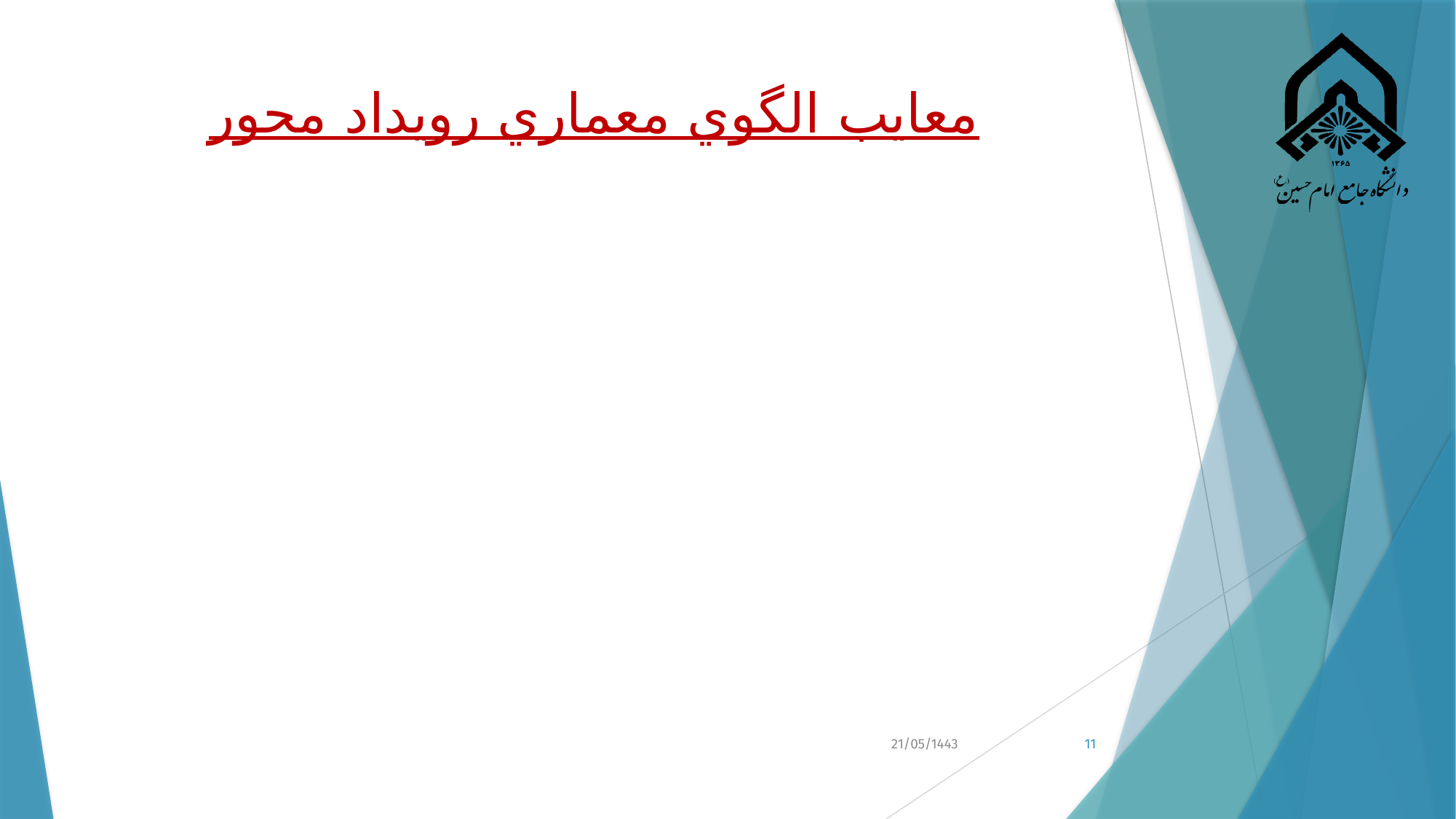

# معايب الگوي معماري رويداد محور

21/05/1443
11